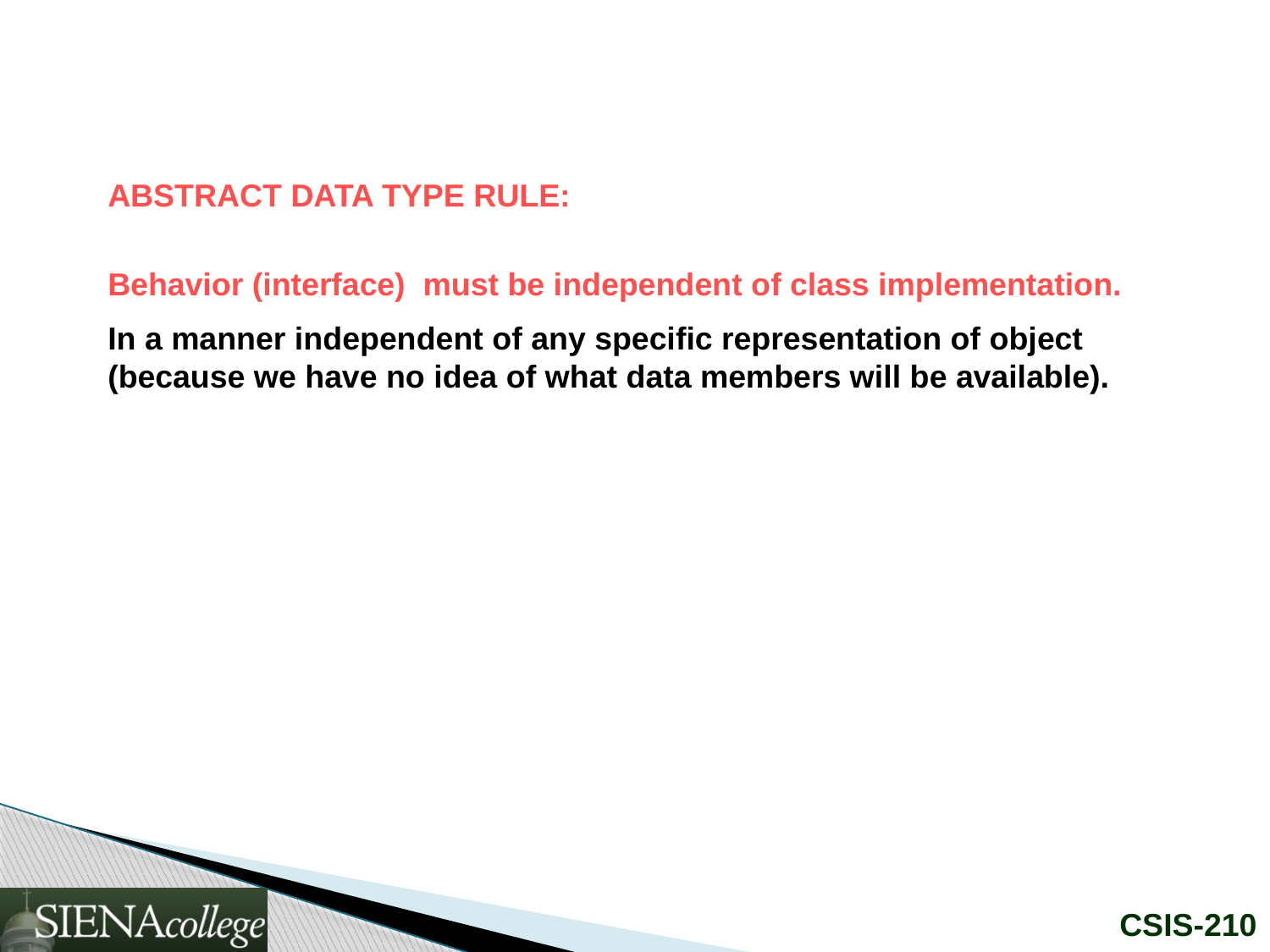

ABSTRACT DATA TYPE RULE:

Behavior (interface)  must be independent of class implementation.
In a manner independent of any specific representation of object (because we have no idea of what data members will be available).